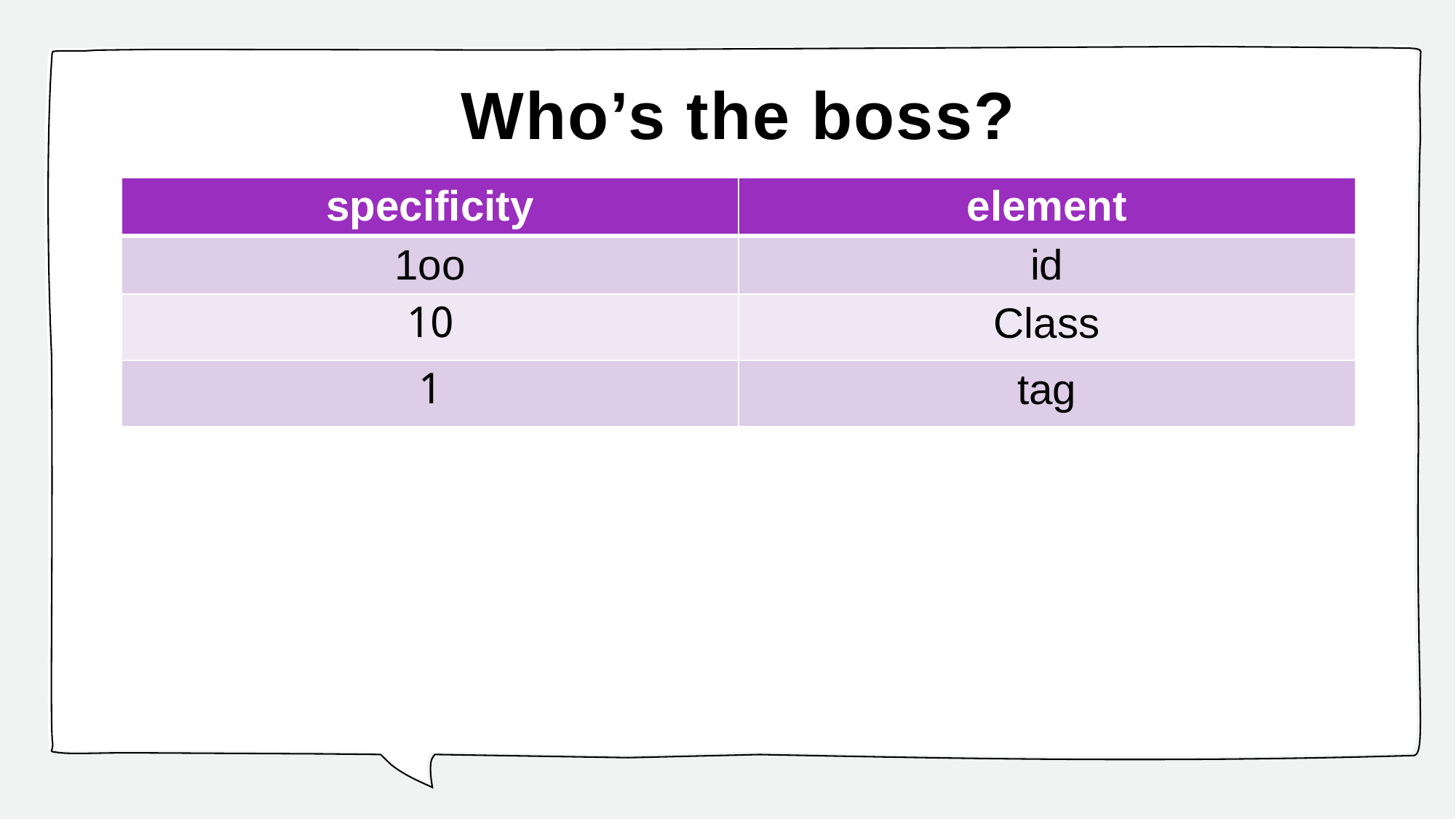

# Who’s the boss?
| specificity | element |
| --- | --- |
| 1oo | id |
| 10 | Class |
| 1 | tag |